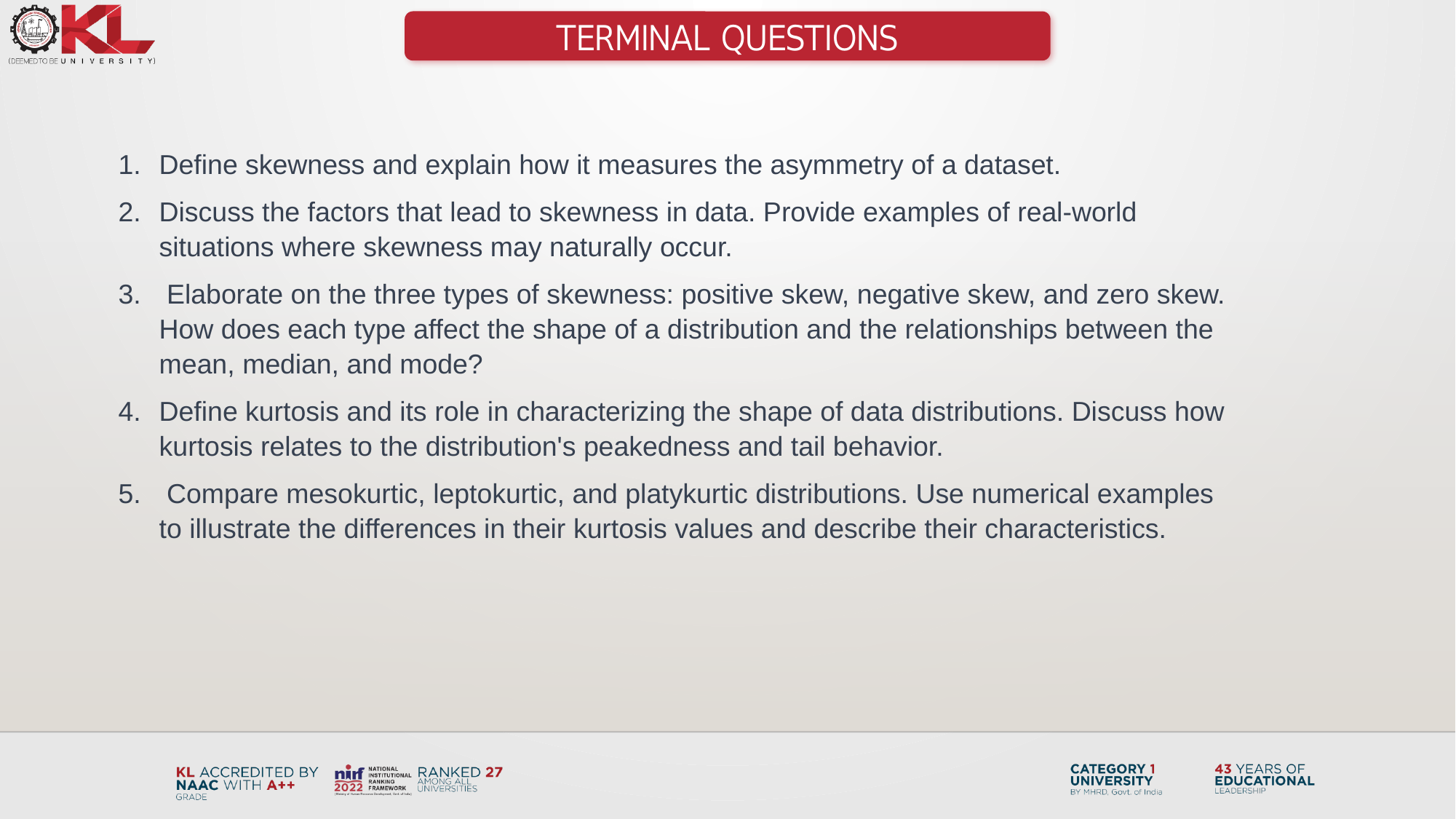

TERMINAL QUESTIONS
Define skewness and explain how it measures the asymmetry of a dataset.
Discuss the factors that lead to skewness in data. Provide examples of real-world situations where skewness may naturally occur.
 Elaborate on the three types of skewness: positive skew, negative skew, and zero skew. How does each type affect the shape of a distribution and the relationships between the mean, median, and mode?
Define kurtosis and its role in characterizing the shape of data distributions. Discuss how kurtosis relates to the distribution's peakedness and tail behavior.
 Compare mesokurtic, leptokurtic, and platykurtic distributions. Use numerical examples to illustrate the differences in their kurtosis values and describe their characteristics.